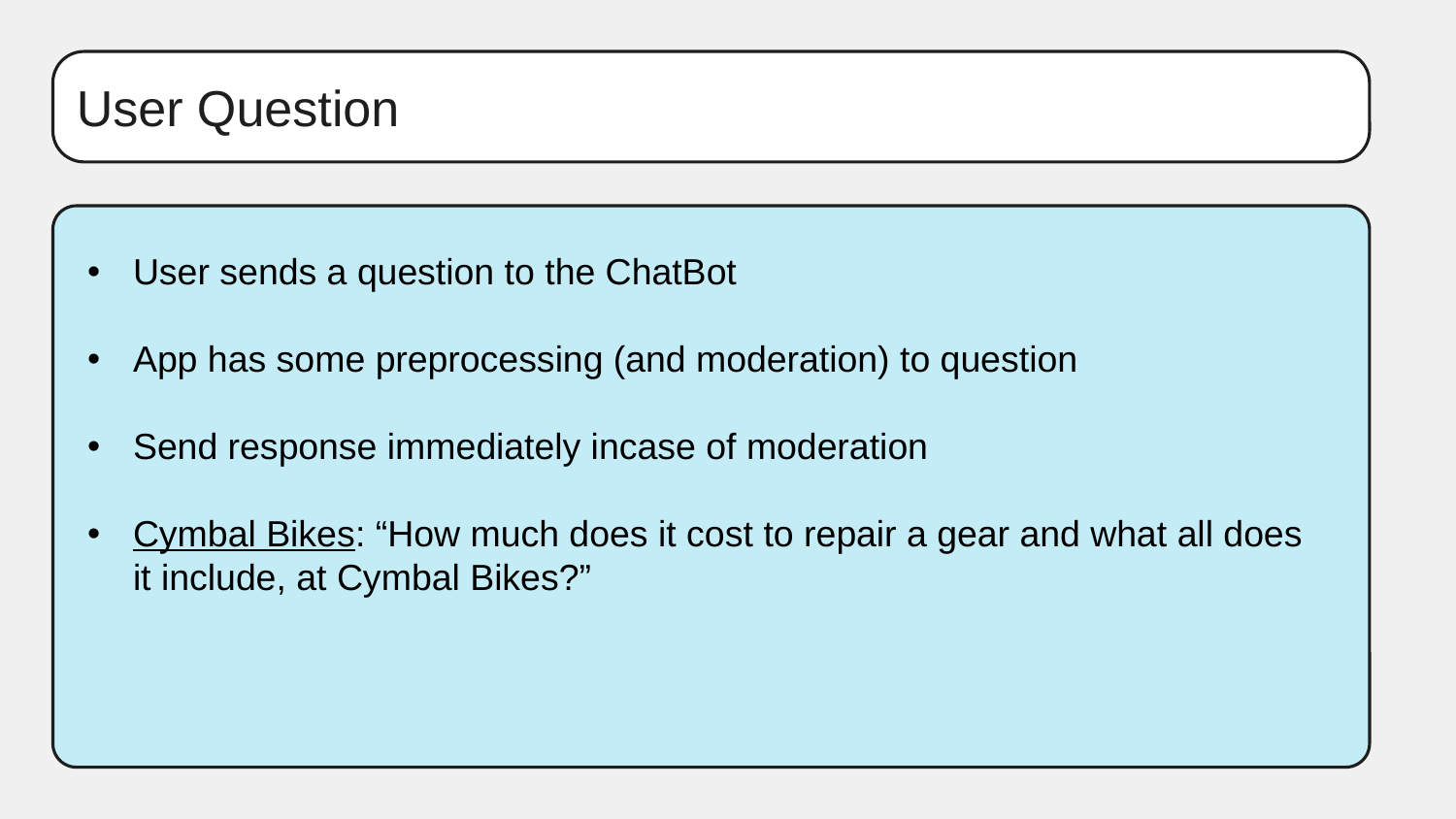

User Question
User Question

User sends a question to the ChatBot

App has some preprocessing (and moderation) to question

Send response immediately incase of moderation

Cymbal Bikes: “How much does it cost to repair a gear and what all does it include, at Cymbal Bikes?”